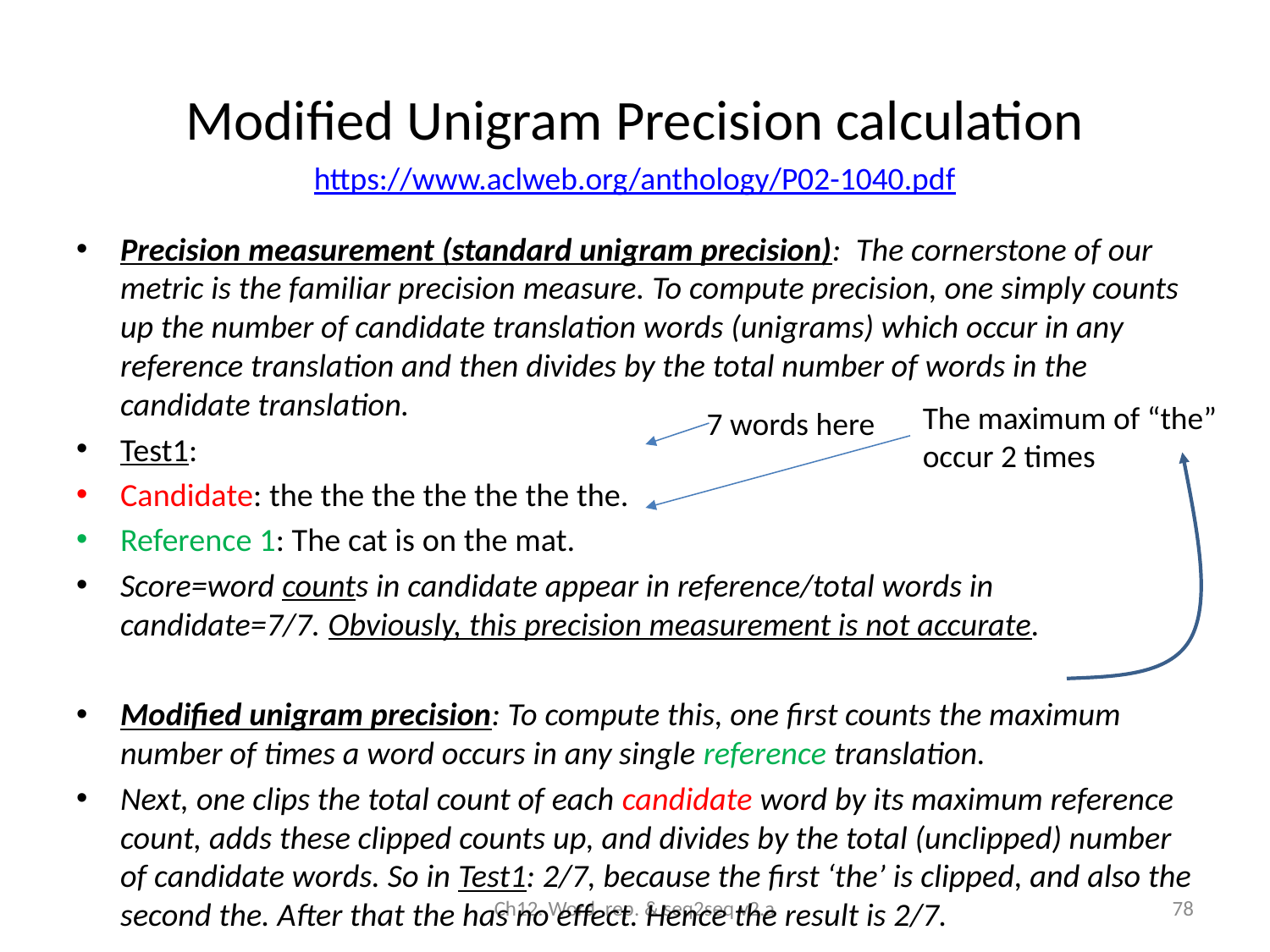

# Modified Unigram Precision calculation
https://www.aclweb.org/anthology/P02-1040.pdf
Precision measurement (standard unigram precision):  The cornerstone of our metric is the familiar precision measure. To compute precision, one simply counts up the number of candidate translation words (unigrams) which occur in any reference translation and then divides by the total number of words in the candidate translation.
Test1:
Candidate: the the the the the the the.
Reference 1: The cat is on the mat.
Score=word counts in candidate appear in reference/total words in candidate=7/7. Obviously, this precision measurement is not accurate.

Modified unigram precision: To compute this, one first counts the maximum number of times a word occurs in any single reference translation.
Next, one clips the total count of each candidate word by its maximum reference count, adds these clipped counts up, and divides by the total (unclipped) number of candidate words. So in Test1: 2/7, because the first ‘the’ is clipped, and also the second the. After that the has no effect. Hence the result is 2/7.

The maximum of “the” occur 2 times
7 words here

Ch12. Word  rep. & seq2seq v2.a
78